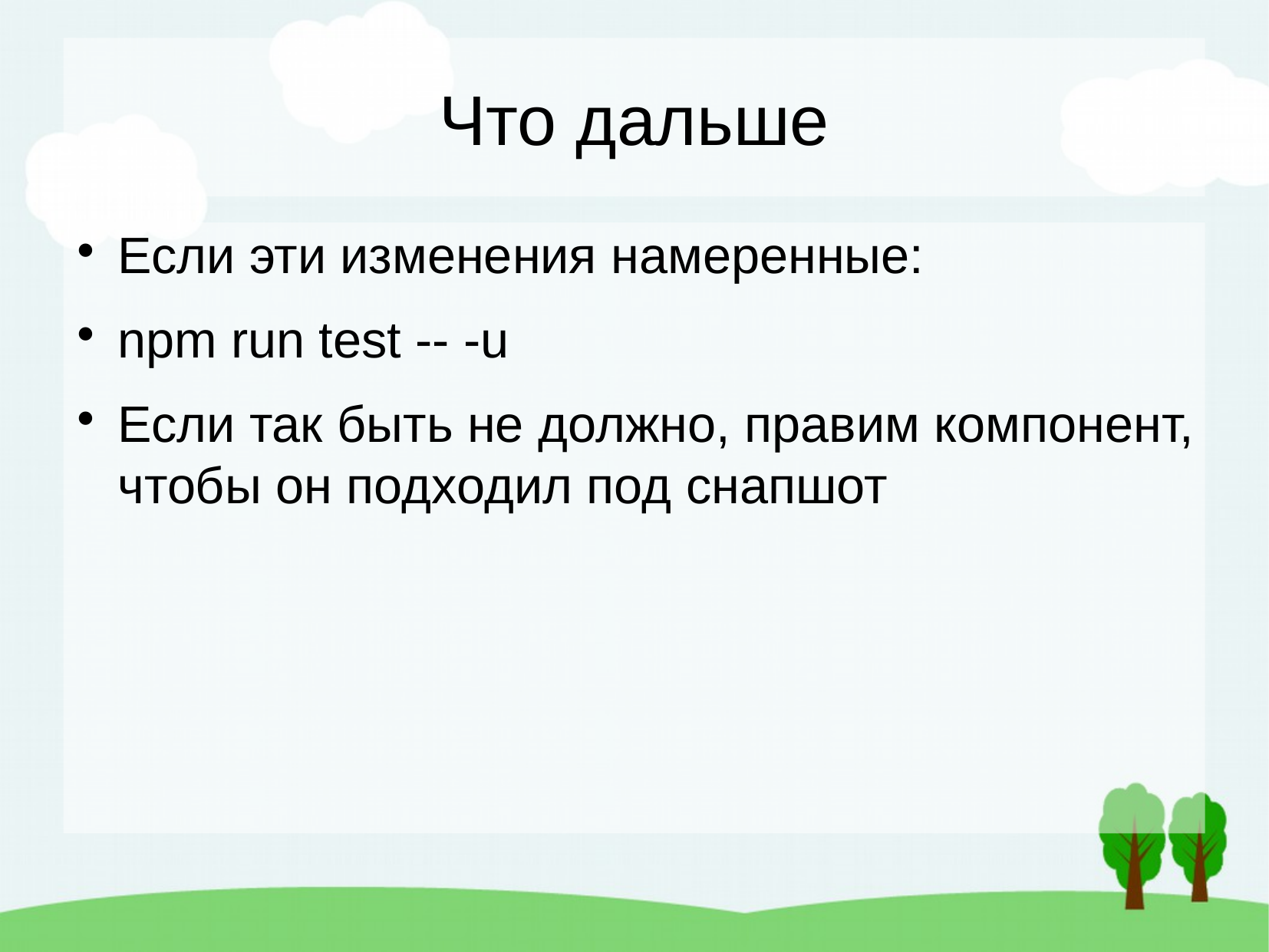

Что дальше
Если эти изменения намеренные:
npm run test -- -u
Если так быть не должно, правим компонент, чтобы он подходил под снапшот